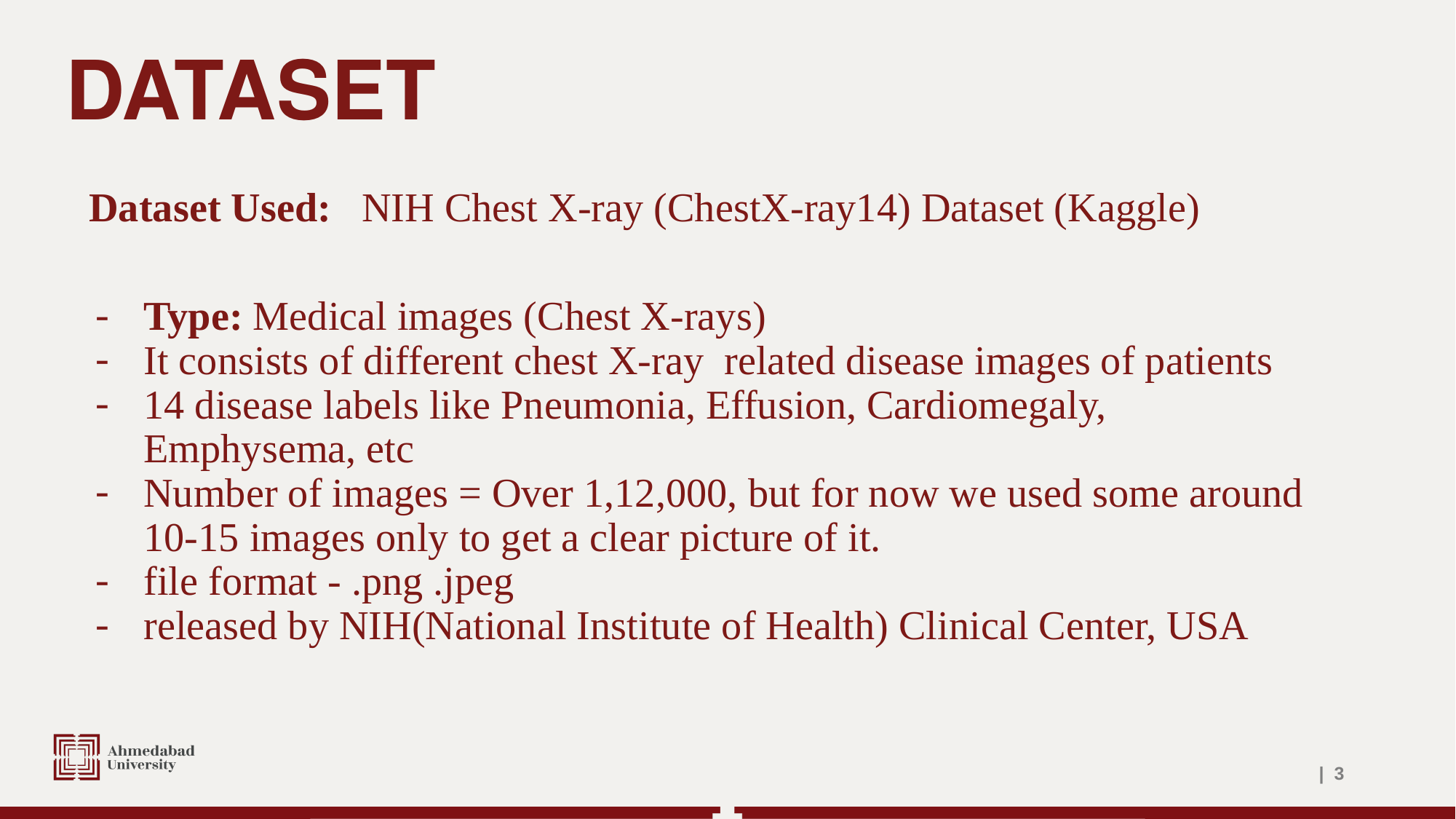

# DATASET
Dataset Used:   NIH Chest X-ray (ChestX-ray14) Dataset (Kaggle)
Type: Medical images (Chest X-rays)
It consists of different chest X-ray  related disease images of patients
14 disease labels like Pneumonia, Effusion, Cardiomegaly, Emphysema, etc
Number of images = Over 1,12,000, but for now we used some around 10-15 images only to get a clear picture of it.
file format - .png .jpeg
released by NIH(National Institute of Health) Clinical Center, USA

|  3